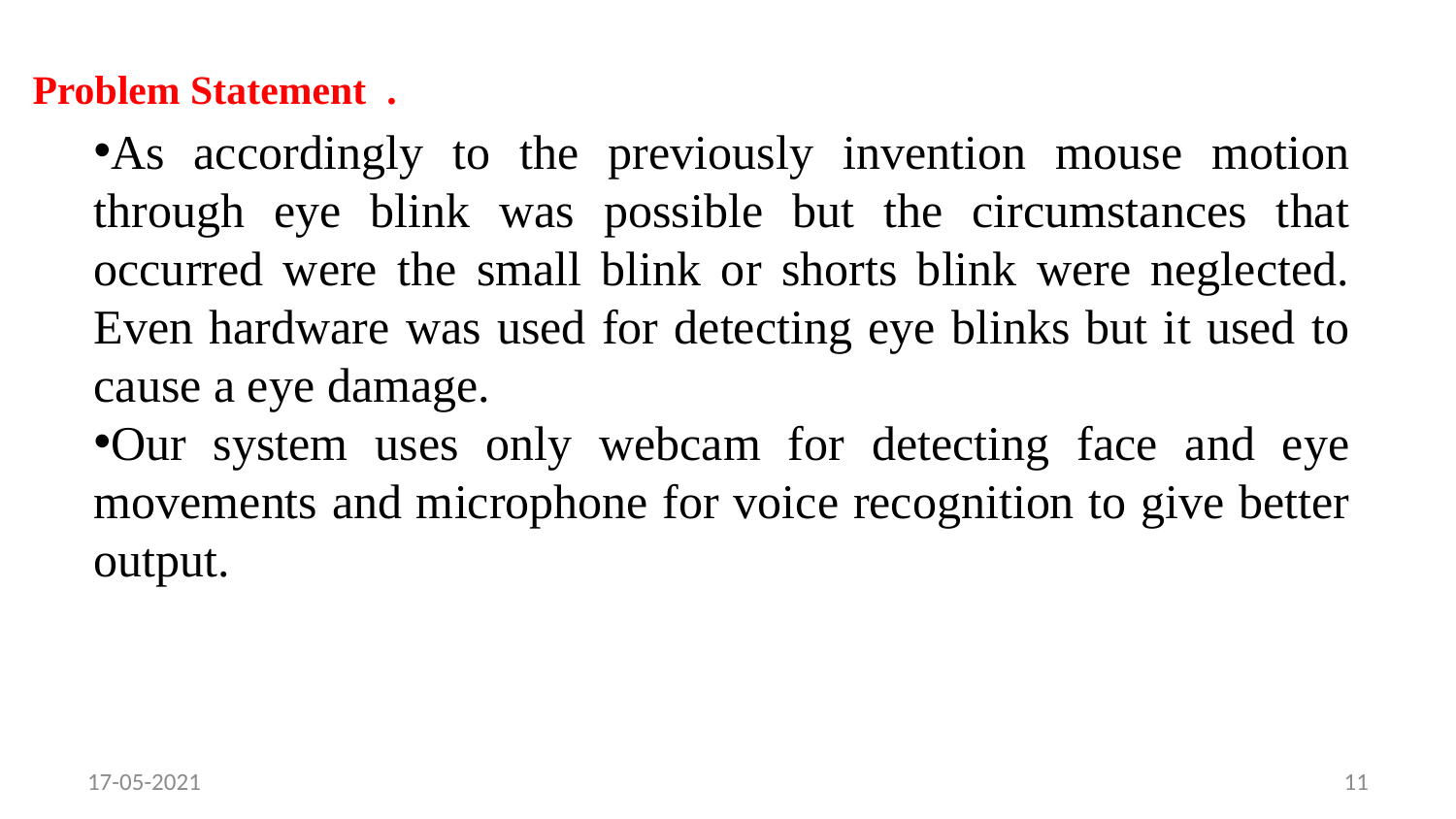

Problem Statement  .
As accordingly to the previously invention mouse motion through eye blink was possible but the circumstances that occurred were the small blink or shorts blink were neglected. Even hardware was used for detecting eye blinks but it used to cause a eye damage.
Our system uses only webcam for detecting face and eye movements and microphone for voice recognition to give better output.

17-05-2021
11